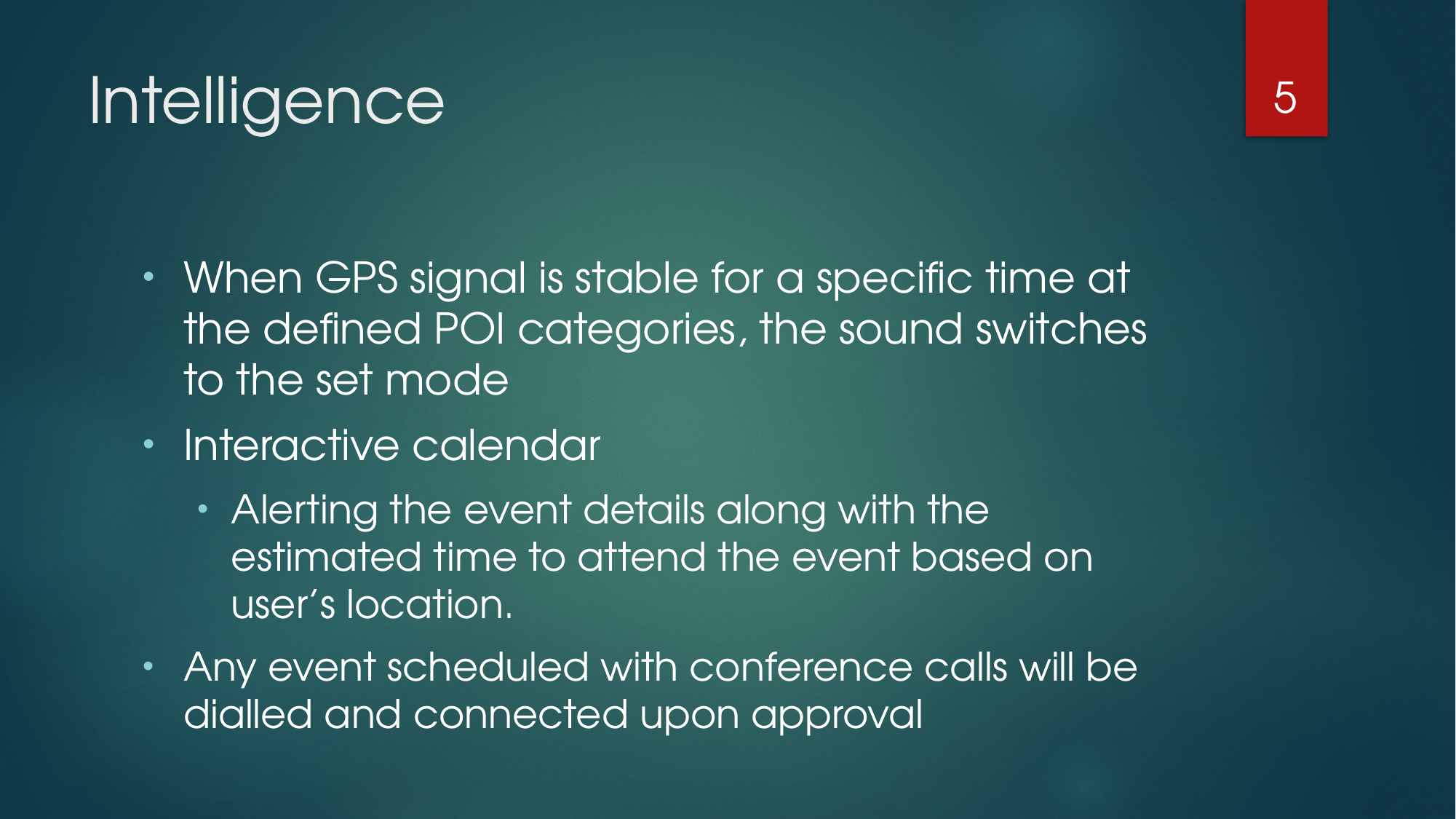

5
# Intelligence
When GPS signal is stable for a specific time at the defined POI categories, the sound switches to the set mode
Interactive calendar
Alerting the event details along with the estimated time to attend the event based on user’s location.
Any event scheduled with conference calls will be dialled and connected upon approval